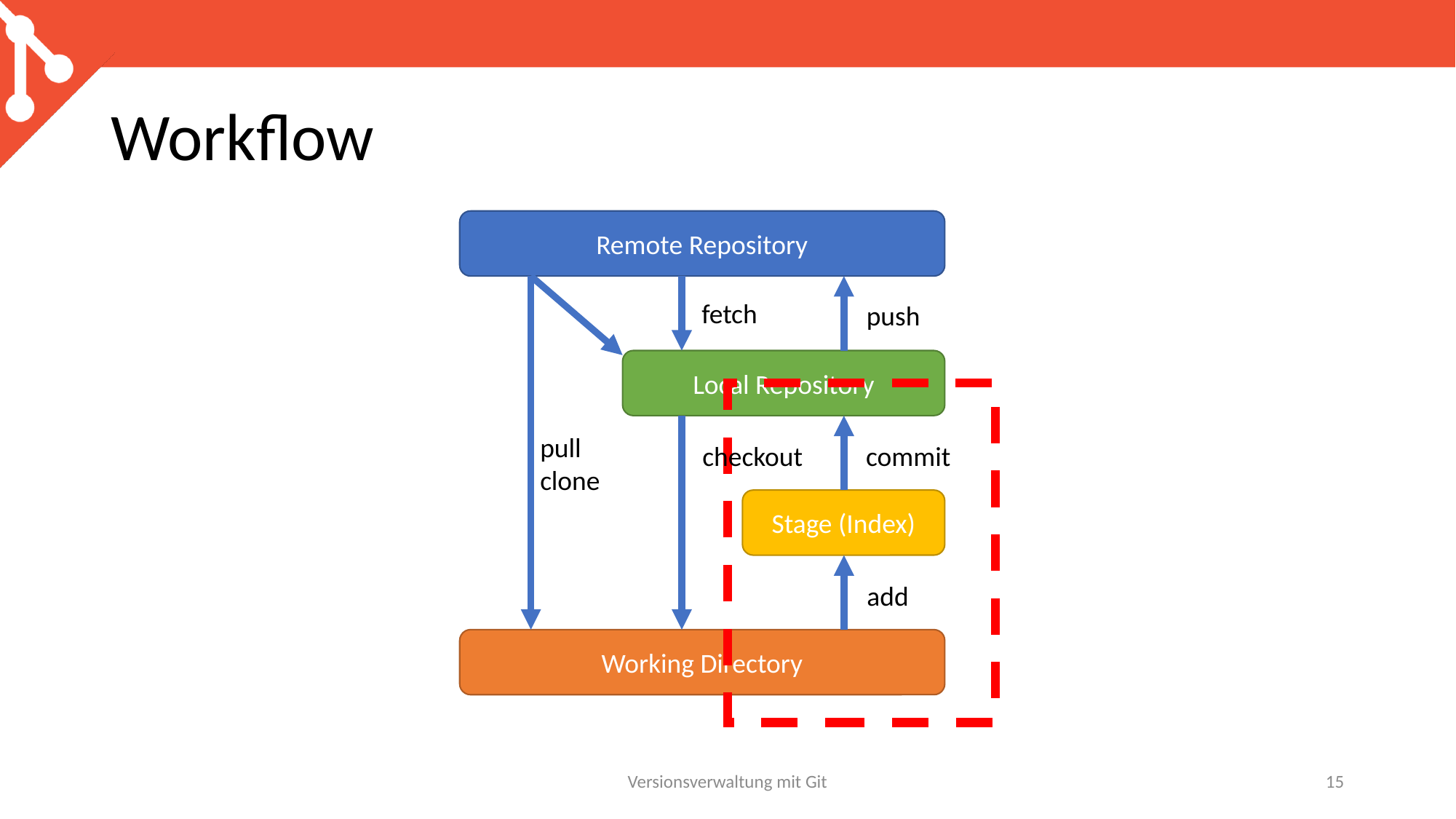

# Workflow
Remote Repository
fetch
push
Local Repository
pull
clone
commit
Stage (Index)
add
Working Directory

checkout
Versionsverwaltung mit Git
15